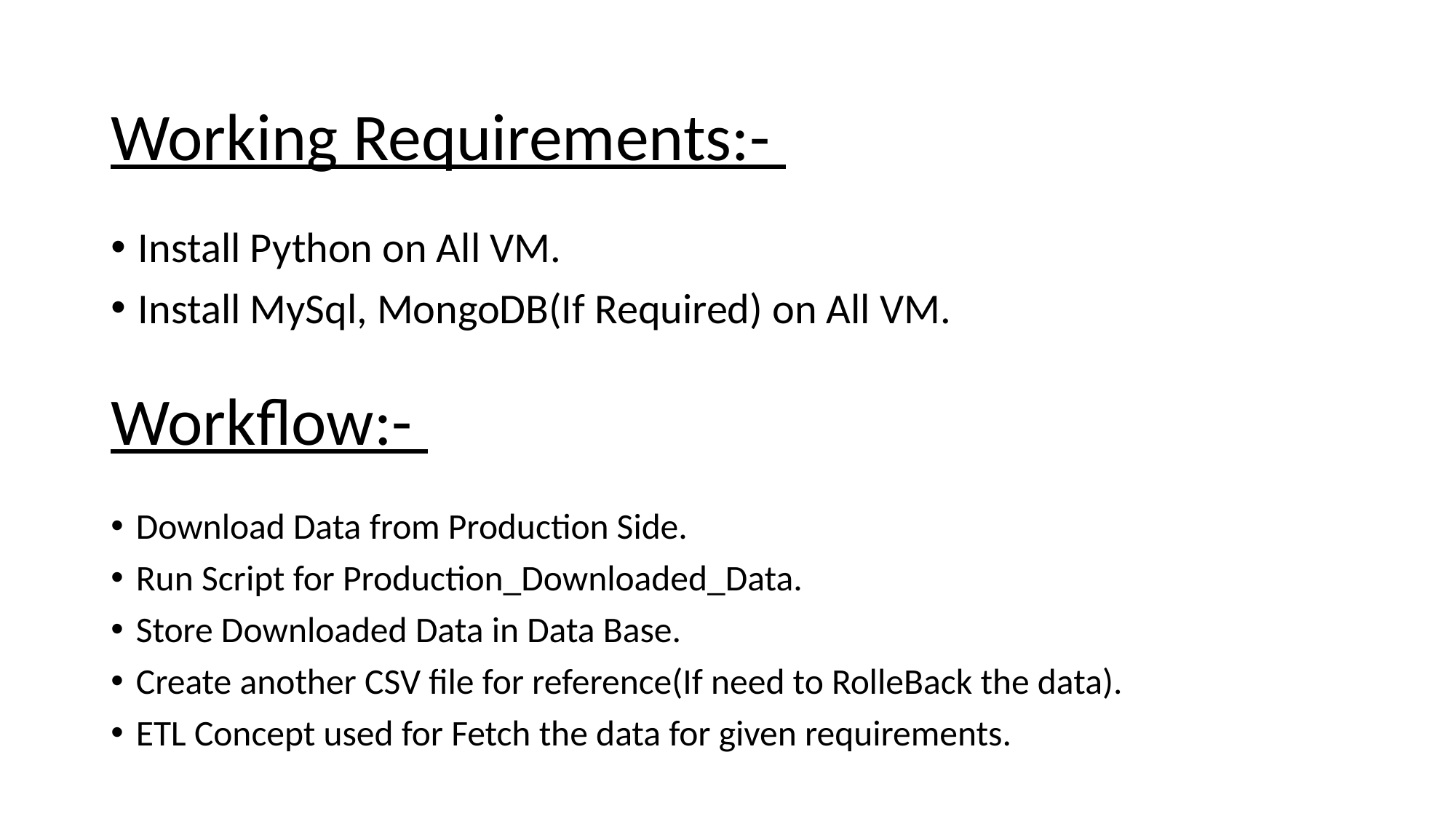

# Working Requirements:-
Install Python on All VM.
Install MySql, MongoDB(If Required) on All VM.

Workflow:-
Download Data from Production Side.
Run Script for Production_Downloaded_Data.
Store Downloaded Data in Data Base.
Create another CSV file for reference(If need to RolleBack the data).
ETL Concept used for Fetch the data for given requirements.